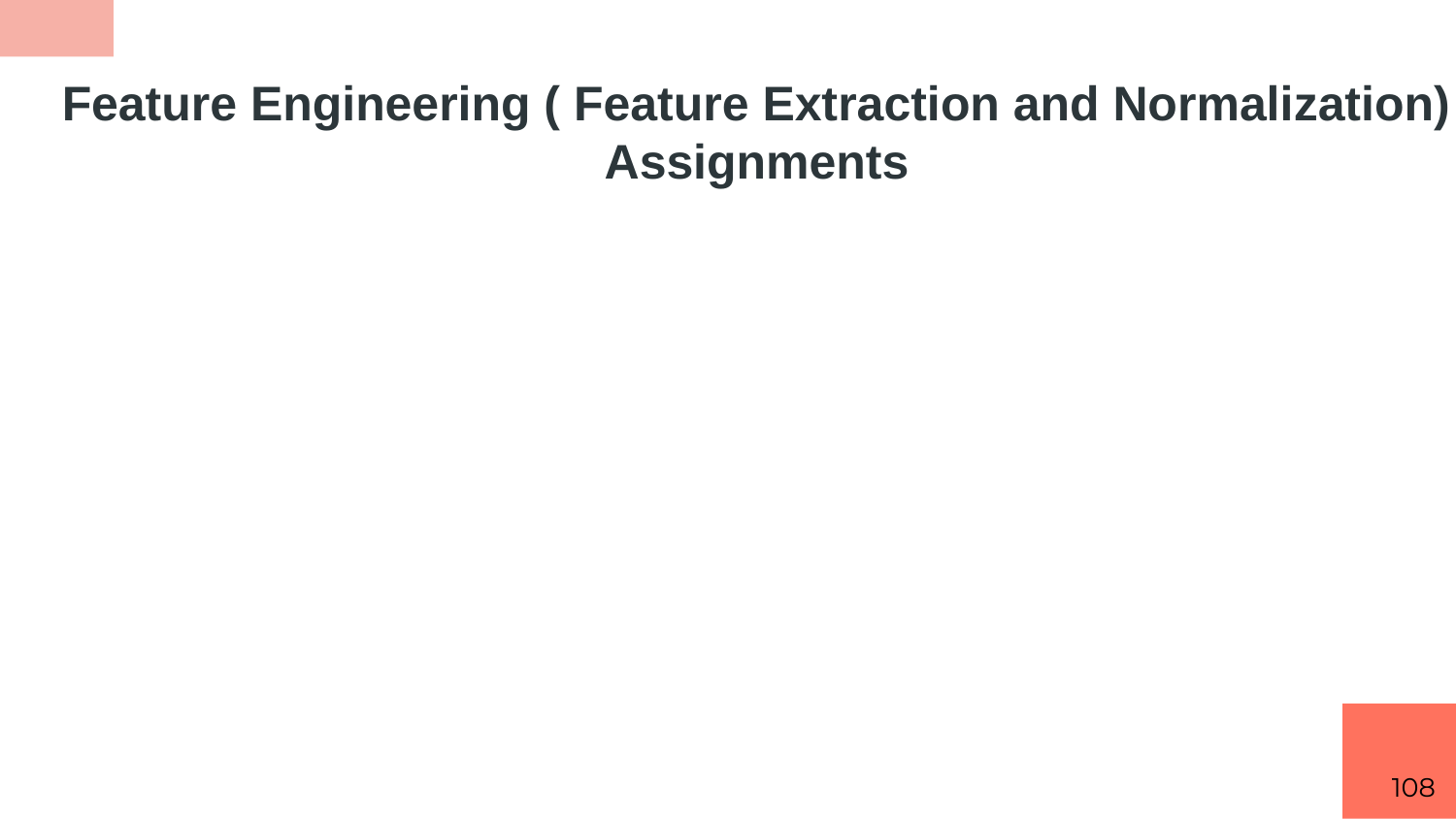

Feature Engineering ( Feature Extraction and Normalization) Assignments
108